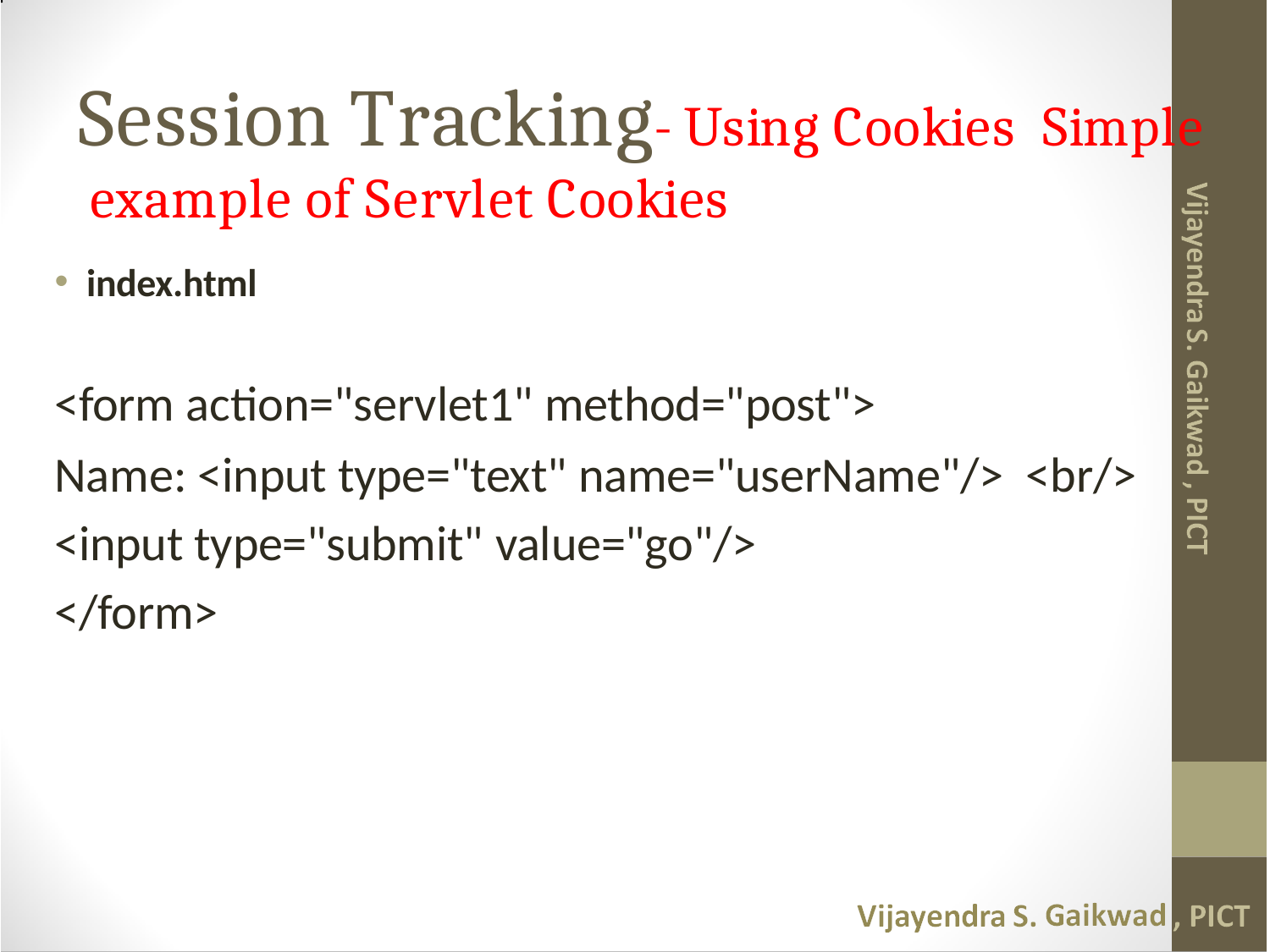

# Session Tracking- Using Cookies  Simple example of Servlet Cookies
index.html

<form action="servlet1" method="post">
Name: <input type="text" name="userName"/>  <br/>
<input type="submit" value="go"/>
</form>